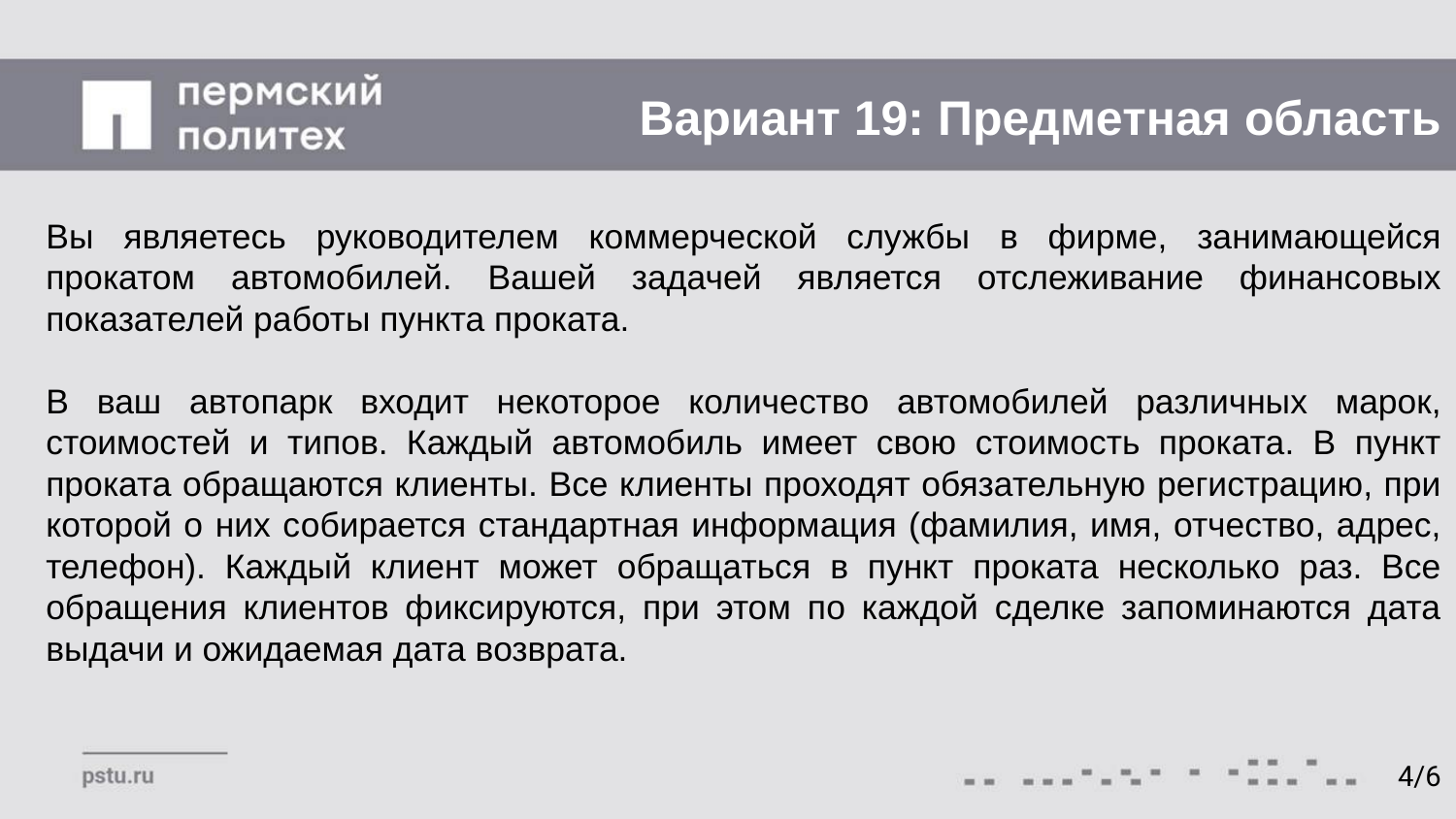

# Вариант 19: Предметная область
Вы являетесь руководителем коммерческой службы в фирме, занимающейся прокатом автомобилей. Вашей задачей является отслеживание финансовых показателей работы пункта проката.

В ваш автопарк входит некоторое количество автомобилей различных марок, стоимостей и типов. Каждый автомобиль имеет свою стоимость проката. В пункт проката обращаются клиенты. Все клиенты проходят обязательную регистрацию, при которой о них собирается стандартная информация (фамилия, имя, отчество, адрес, телефон). Каждый клиент может обращаться в пункт проката несколько раз. Все обращения клиентов фиксируются, при этом по каждой сделке запоминаются дата выдачи и ожидаемая дата возврата.
4/6